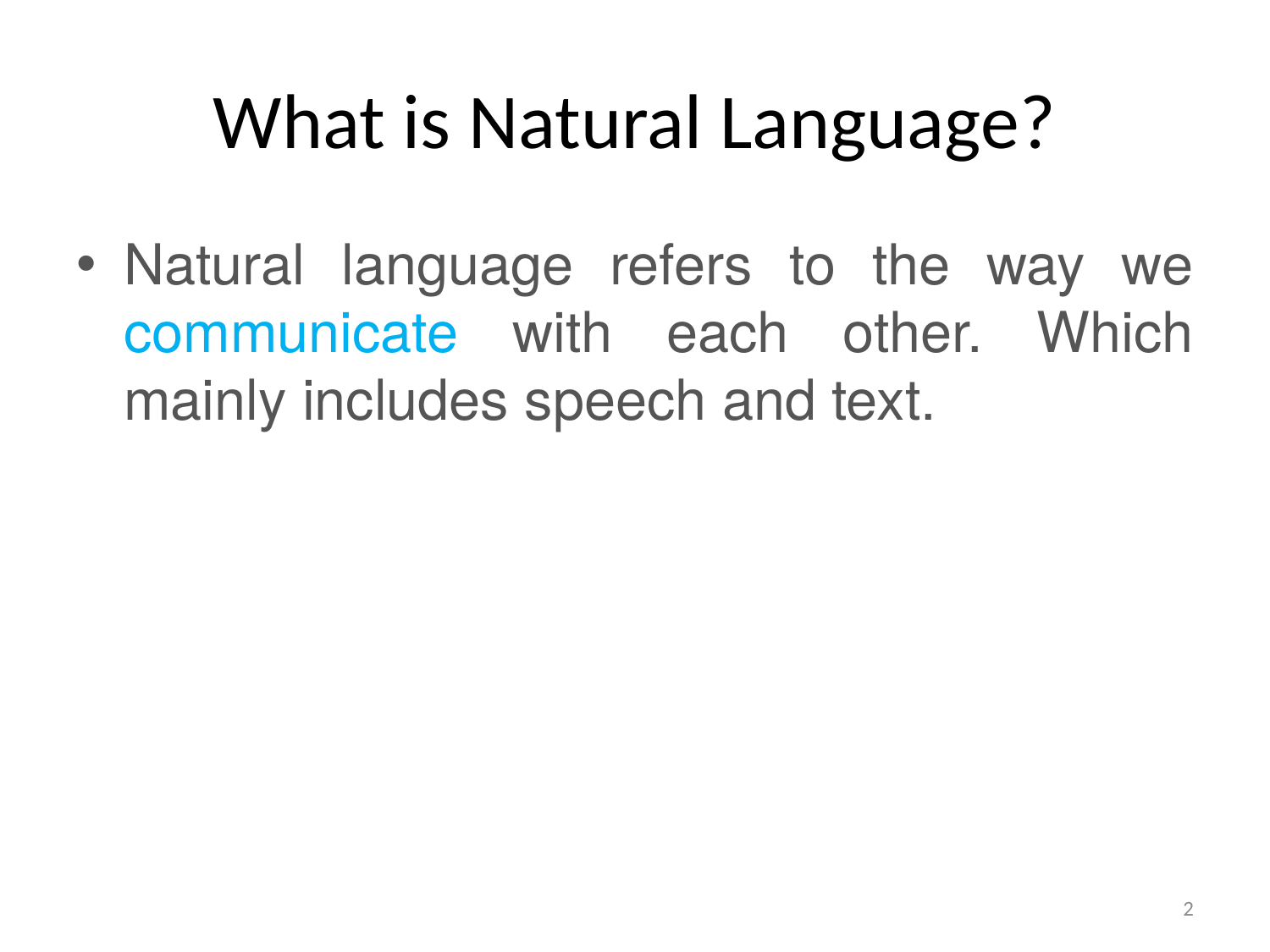

# What is Natural Language?
Natural language refers to the way we communicate with each other. Which mainly includes speech and text.

2